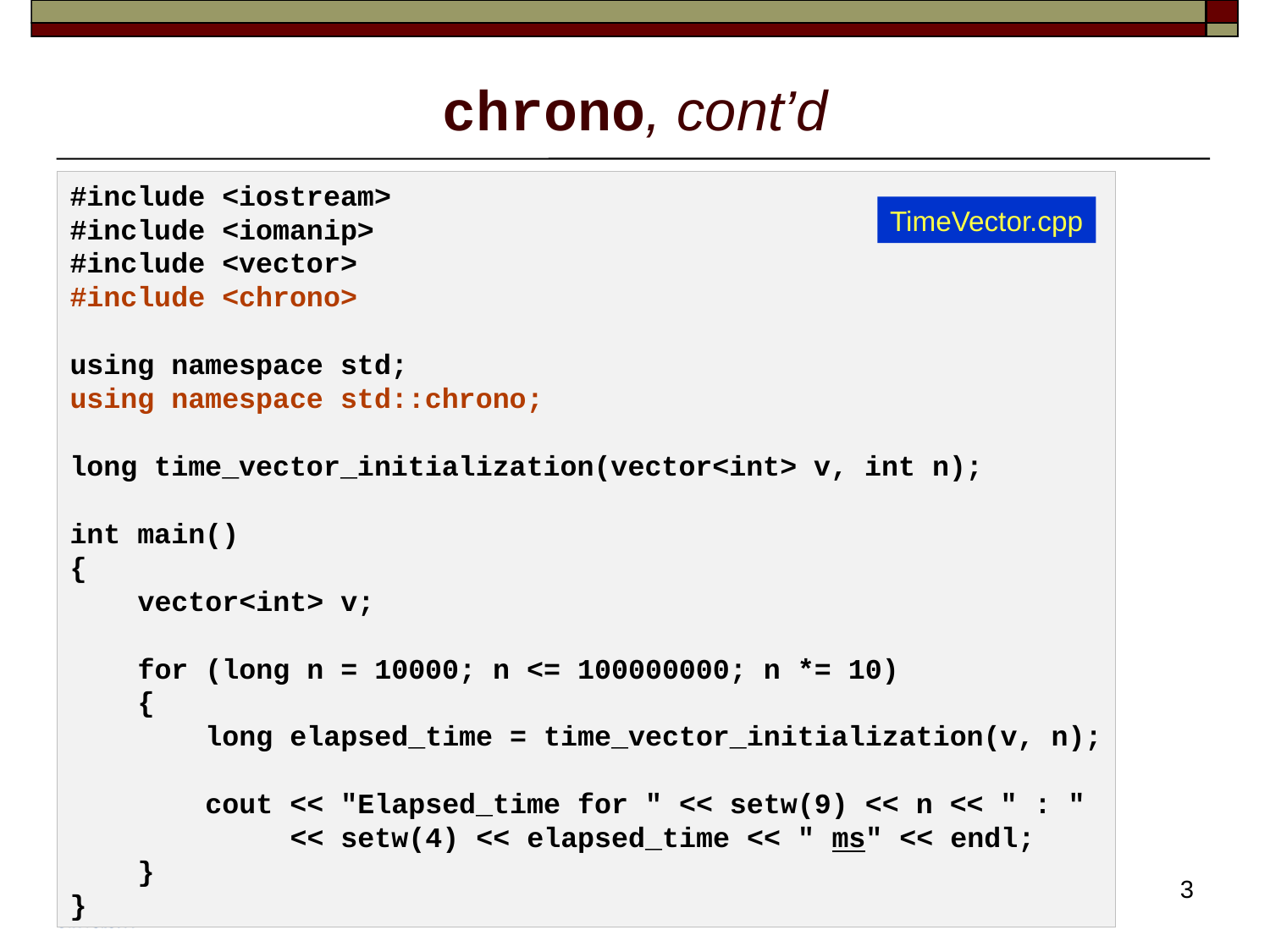

# chrono, cont’d
#include <iostream>
#include <iomanip>
#include <vector>
#include <chrono>

using namespace std;
using namespace std::chrono;
long time_vector_initialization(vector<int> v, int n);
int main()
{
    vector<int> v;

    for (long n = 10000; n <= 100000000; n *= 10)
    {
        long elapsed_time = time_vector_initialization(v, n);

        cout << "Elapsed_time for " << setw(9) << n << " : "
             << setw(4) << elapsed_time << " ms" << endl;
    }
}
TimeVector.cpp
3